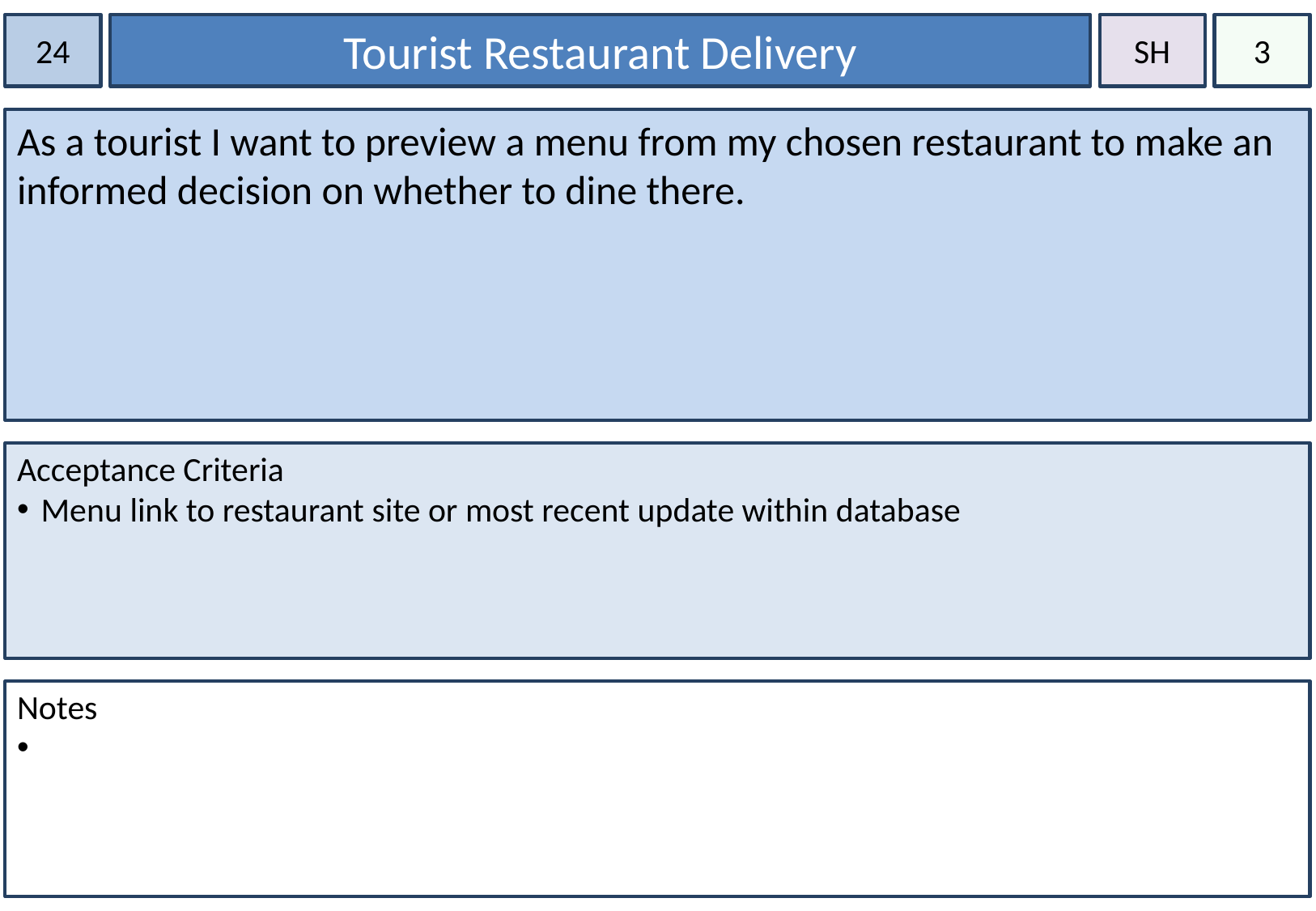

24
Tourist Restaurant Delivery
SH
3
As a tourist I want to preview a menu from my chosen restaurant to make an informed decision on whether to dine there.
Acceptance Criteria
Menu link to restaurant site or most recent update within database
Notes